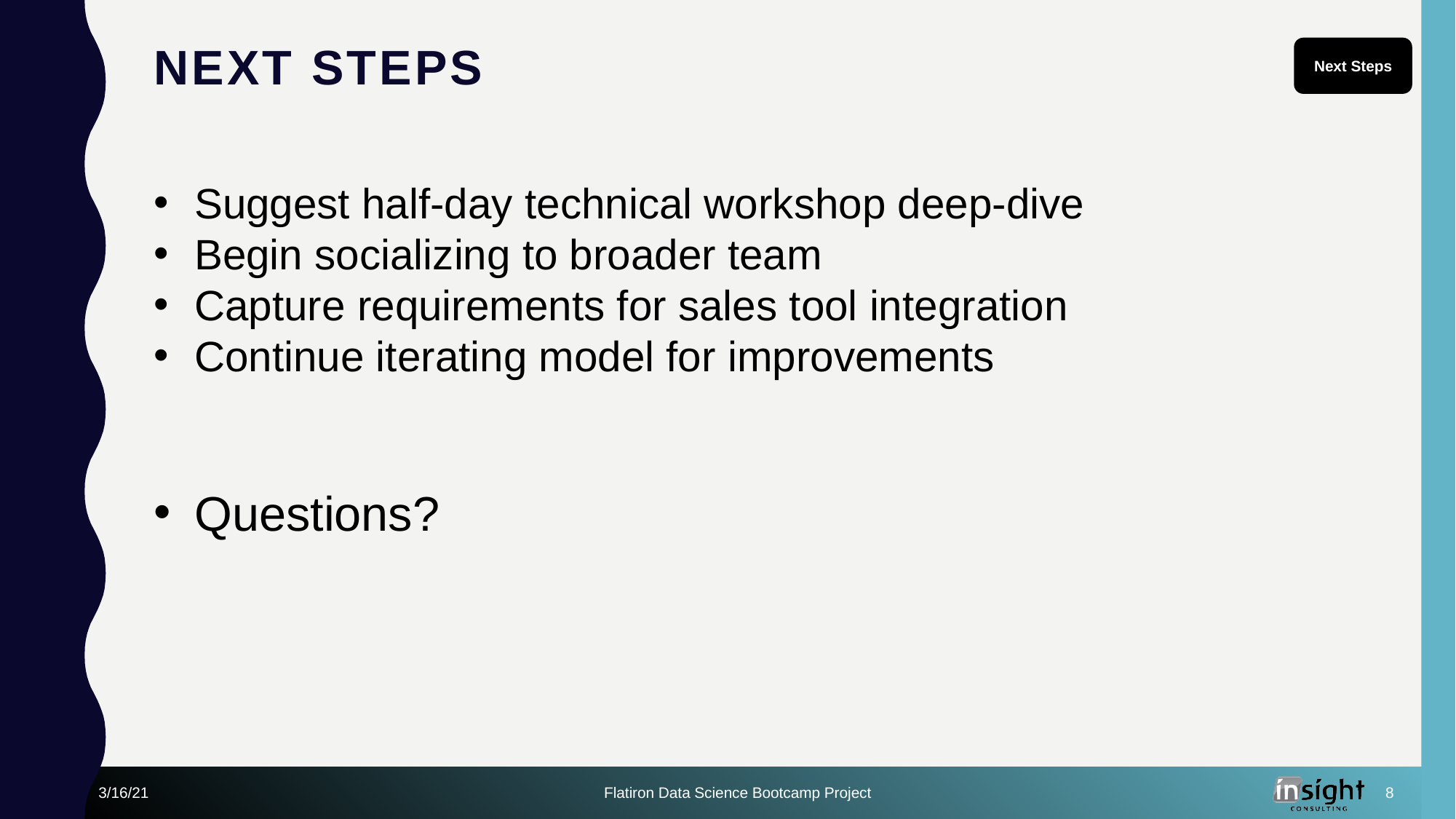

# Next Steps
Next Steps
Suggest half-day technical workshop deep-dive
Begin socializing to broader team
Capture requirements for sales tool integration
Continue iterating model for improvements

Questions?

3/16/21
Flatiron Data Science Bootcamp Project
8